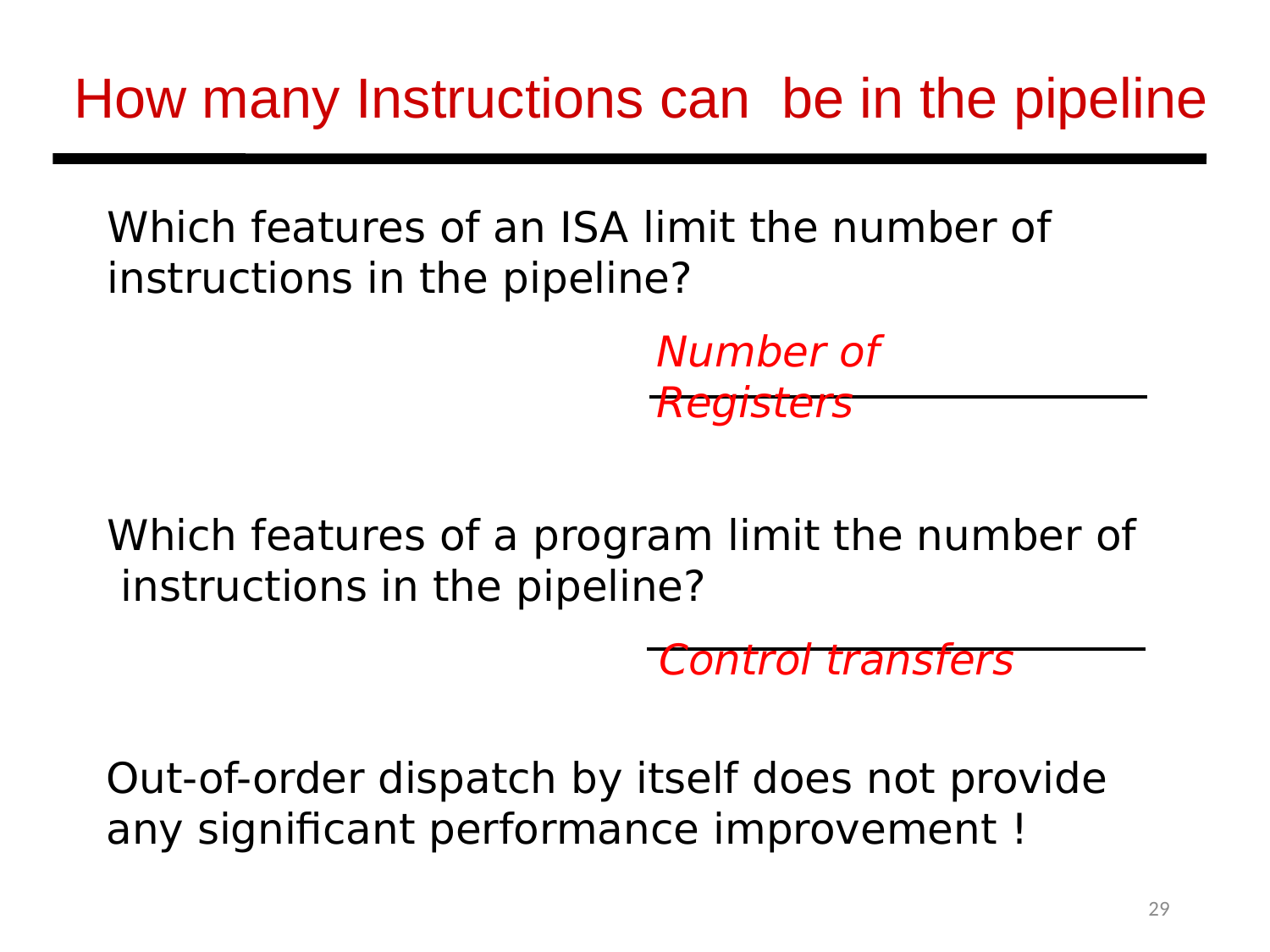

How many Instructions can  be in the pipeline

Which features of an ISA limit the number of  instructions in the pipeline?
Number of Registers

Which features of a program limit the number of  instructions in the pipeline?
Control transfers

Out-of-order dispatch by itself does not provide  any significant performance improvement !

29